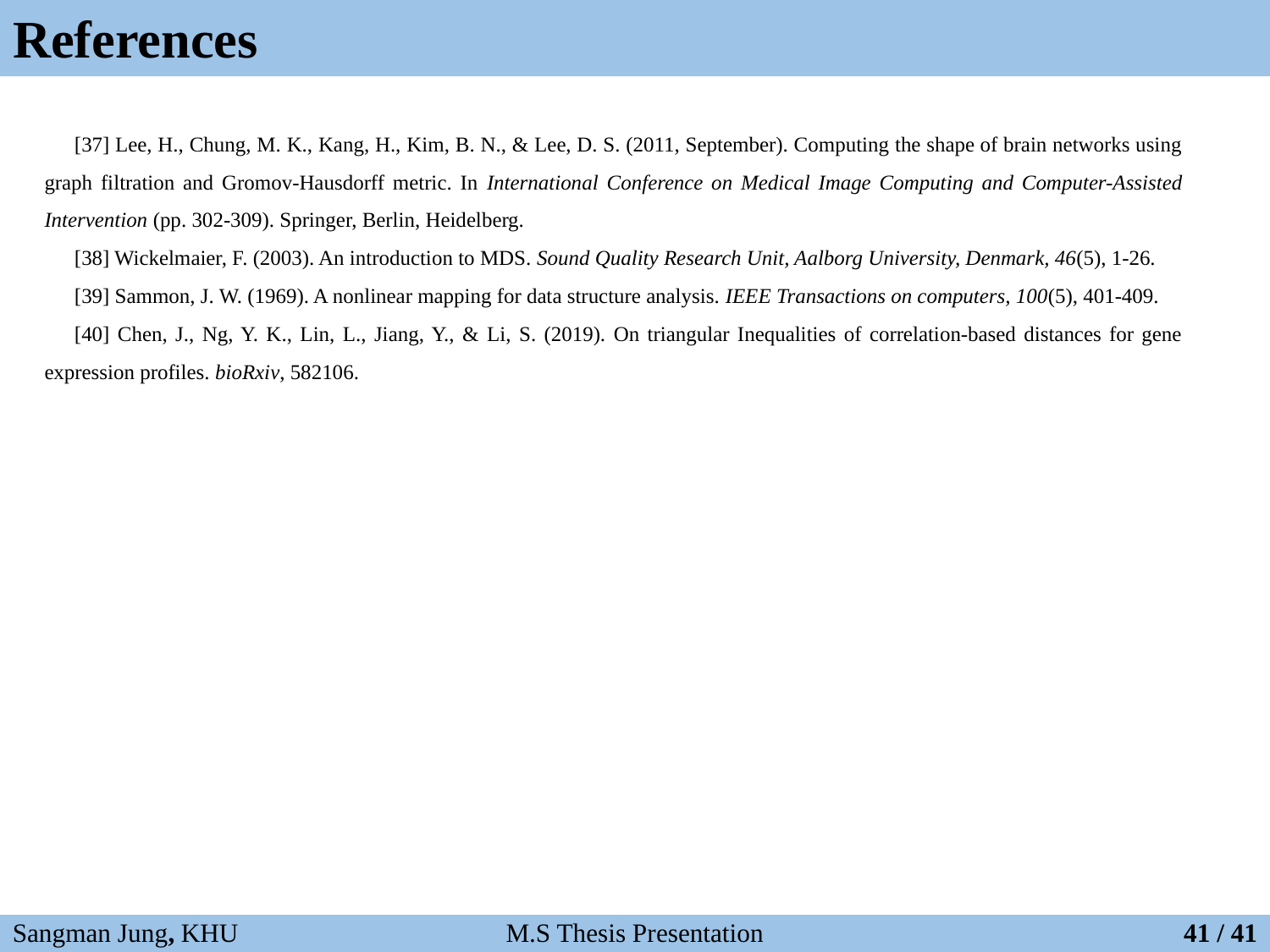

# References
[37] Lee, H., Chung, M. K., Kang, H., Kim, B. N., & Lee, D. S. (2011, September). Computing the shape of brain networks using graph filtration and Gromov-Hausdorff metric. In International Conference on Medical Image Computing and Computer-Assisted Intervention (pp. 302-309). Springer, Berlin, Heidelberg.
[38] Wickelmaier, F. (2003). An introduction to MDS. Sound Quality Research Unit, Aalborg University, Denmark, 46(5), 1-26.
[39] Sammon, J. W. (1969). A nonlinear mapping for data structure analysis. IEEE Transactions on computers, 100(5), 401-409.
[40] Chen, J., Ng, Y. K., Lin, L., Jiang, Y., & Li, S. (2019). On triangular Inequalities of correlation-based distances for gene expression profiles. bioRxiv, 582106.
M.S Thesis Presentation
Sangman Jung, KHU
41 / 41